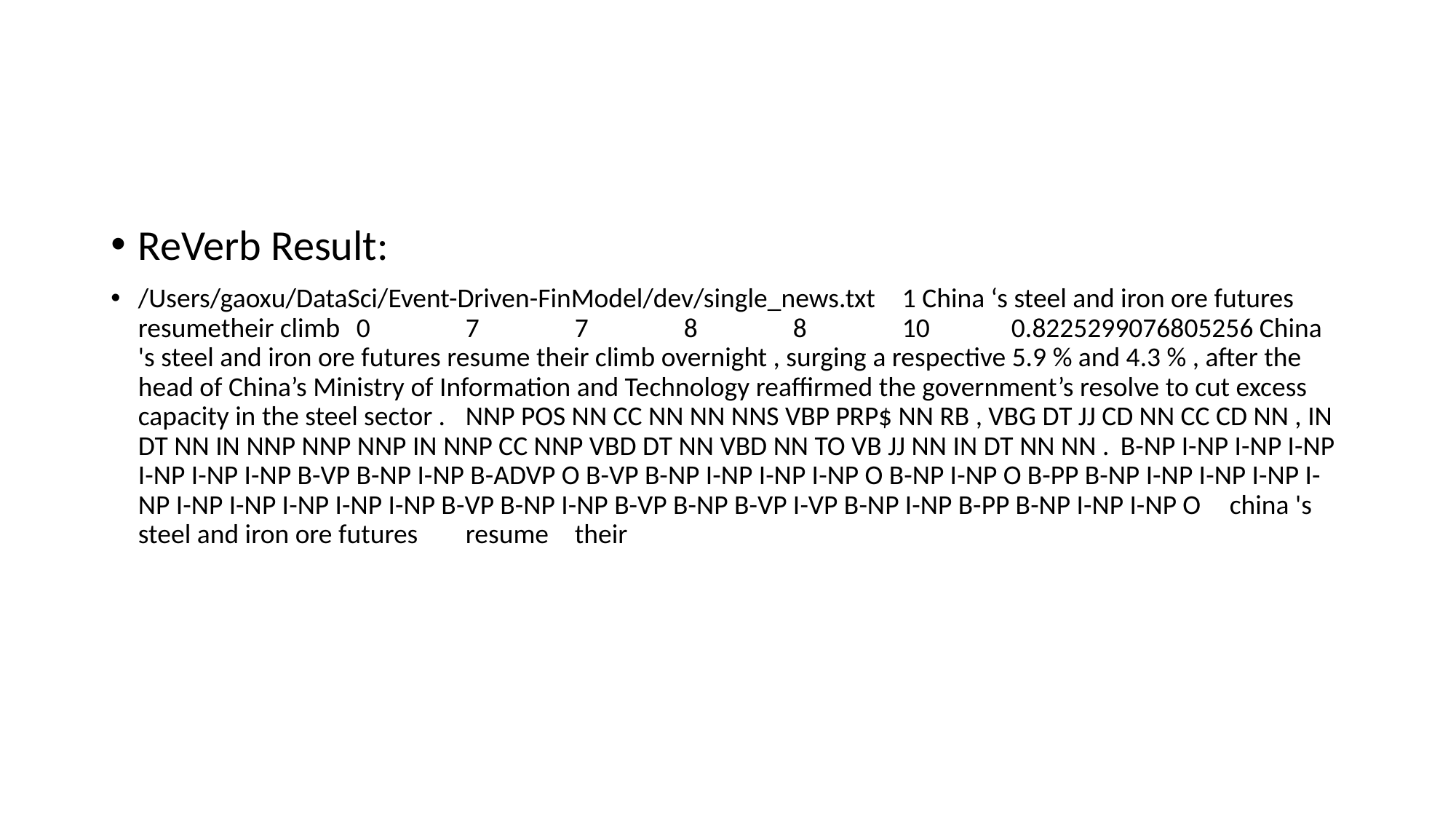

#
ReVerb Result:
/Users/gaoxu/DataSci/Event-Driven-FinModel/dev/single_news.txt	1 China ‘s steel and iron ore futures	resumetheir climb	0	7	7	8	8	10	0.8225299076805256 China 's steel and iron ore futures resume their climb overnight , surging a respective 5.9 % and 4.3 % , after the head of China’s Ministry of Information and Technology reaffirmed the government’s resolve to cut excess capacity in the steel sector .	NNP POS NN CC NN NN NNS VBP PRP$ NN RB , VBG DT JJ CD NN CC CD NN , IN DT NN IN NNP NNP NNP IN NNP CC NNP VBD DT NN VBD NN TO VB JJ NN IN DT NN NN .	B-NP I-NP I-NP I-NP I-NP I-NP I-NP B-VP B-NP I-NP B-ADVP O B-VP B-NP I-NP I-NP I-NP O B-NP I-NP O B-PP B-NP I-NP I-NP I-NP I-NP I-NP I-NP I-NP I-NP I-NP B-VP B-NP I-NP B-VP B-NP B-VP I-VP B-NP I-NP B-PP B-NP I-NP I-NP O	china 's steel and iron ore futures	resume	their